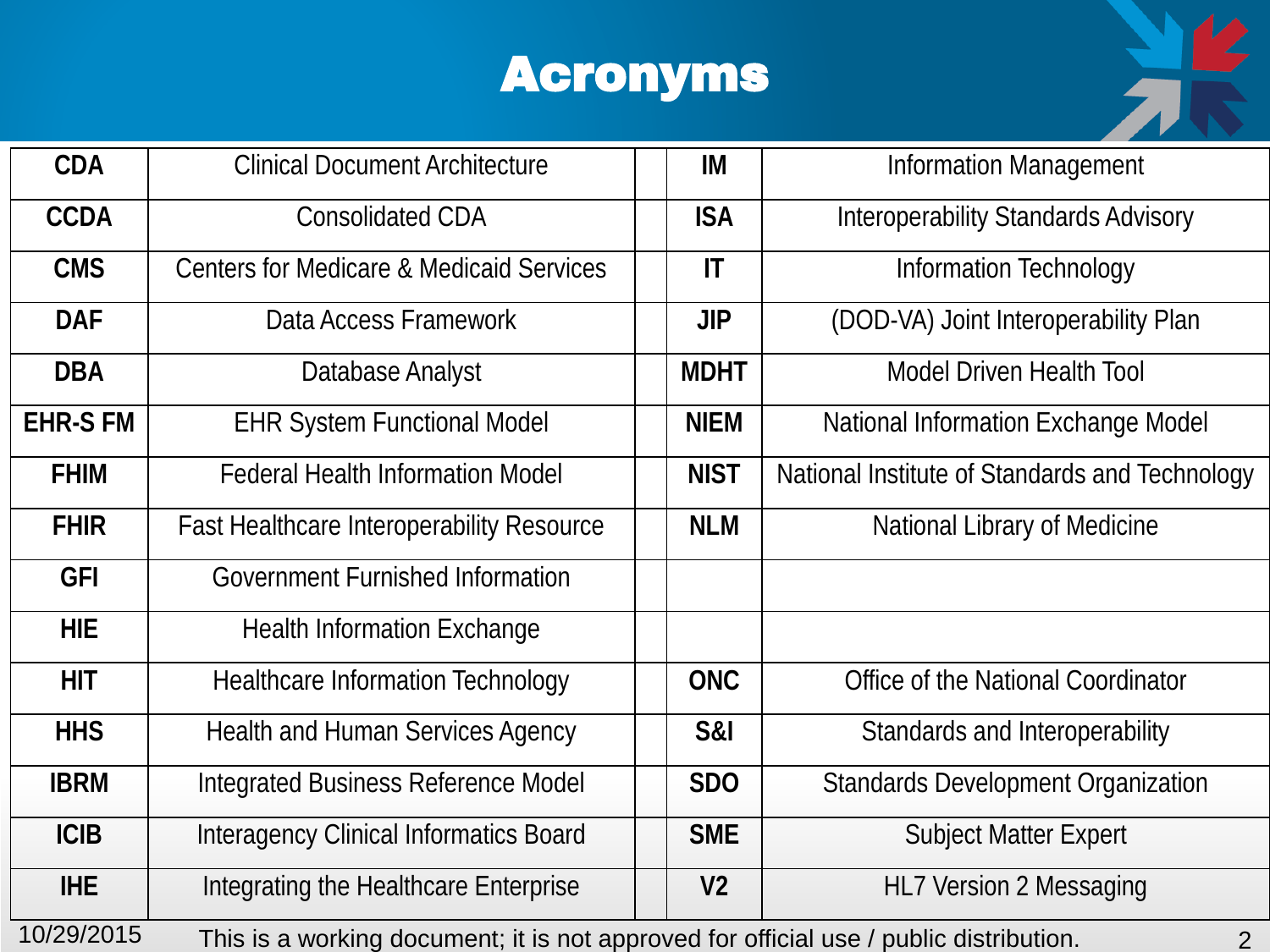

# Acronyms
| CDA | Clinical Document Architecture |  | IM | Information Management |
| --- | --- | --- | --- | --- |
| CCDA | Consolidated CDA |  | ISA | Interoperability Standards Advisory |
| CMS | Centers for Medicare & Medicaid Services |  | IT | Information Technology |
| DAF | Data Access Framework |  | JIP | (DOD-VA) Joint Interoperability Plan |
| DBA | Database Analyst |  | MDHT | Model Driven Health Tool |
| EHR-S FM | EHR System Functional Model |  | NIEM | National Information Exchange Model |
| FHIM | Federal Health Information Model |  | NIST | National Institute of Standards and Technology |
| FHIR | Fast Healthcare Interoperability Resource |  | NLM | National Library of Medicine |
| GFI | Government Furnished Information |  |  |  |
| HIE | Health Information Exchange |  |  |  |
| HIT | Healthcare Information Technology |  | ONC | Office of the National Coordinator |
| HHS | Health and Human Services Agency |  | S&I | Standards and Interoperability |
| IBRM | Integrated Business Reference Model |  | SDO | Standards Development Organization |
| ICIB | Interagency Clinical Informatics Board |  | SME | Subject Matter Expert |
| IHE | Integrating the Healthcare Enterprise |  | V2 | HL7 Version 2 Messaging |
10/29/2015
This is a working document; it is not approved for official use / public distribution.
2